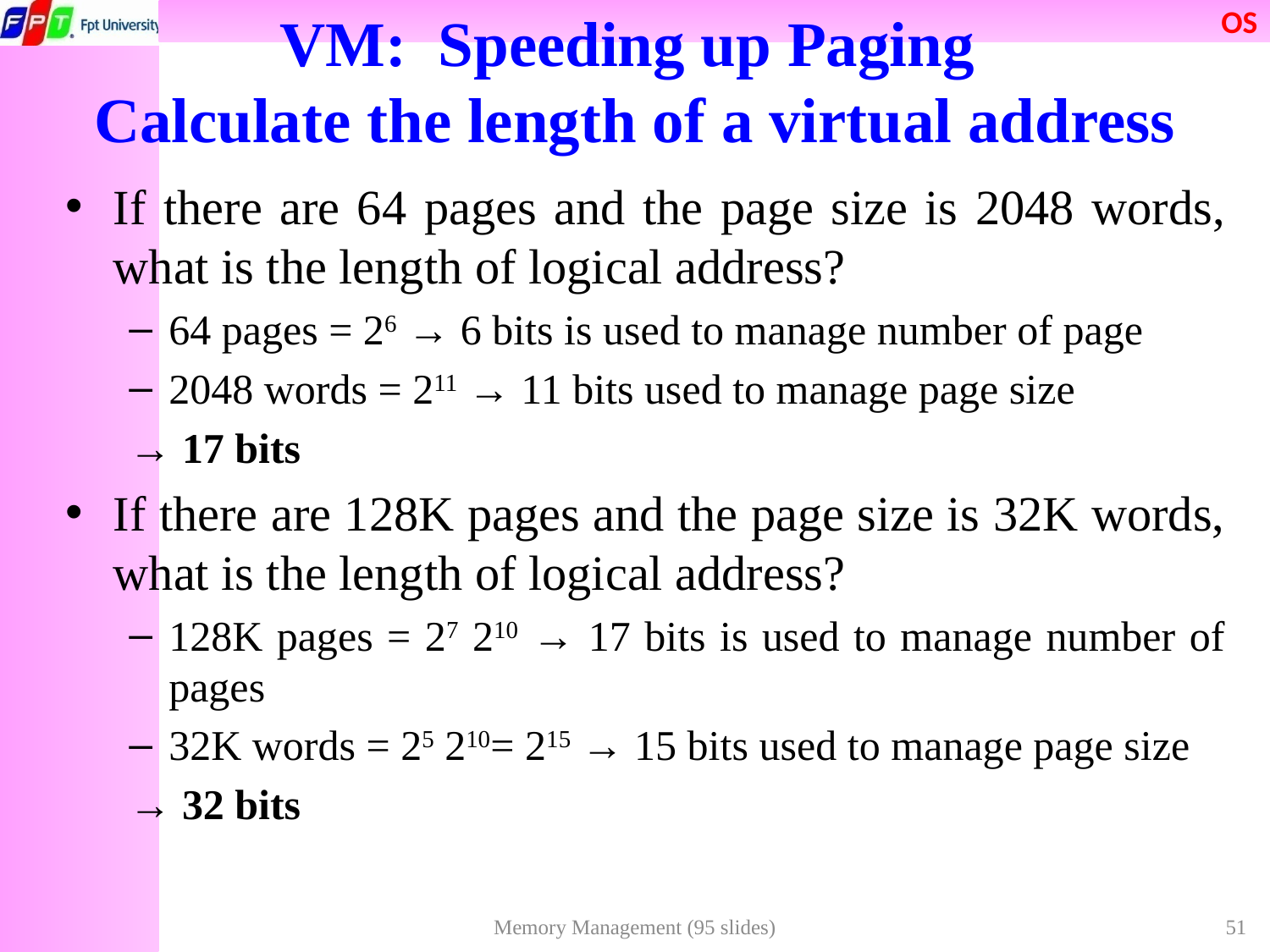

VM:  Speeding up Paging
Calculate the length of a virtual address
If there are 64 pages and the page size is 2048 words, what is the length of logical address?
64 pages = 26 → 6 bits is used to manage number of page
2048 words = 211 → 11 bits used to manage page size
→ 17 bits
If there are 128K pages and the page size is 32K words, what is the length of logical address?
128K pages = 27 210 → 17 bits is used to manage number of pages
32K words = 25 210= 215 → 15 bits used to manage page size
→ 32 bits

Memory Management (95 slides)
51